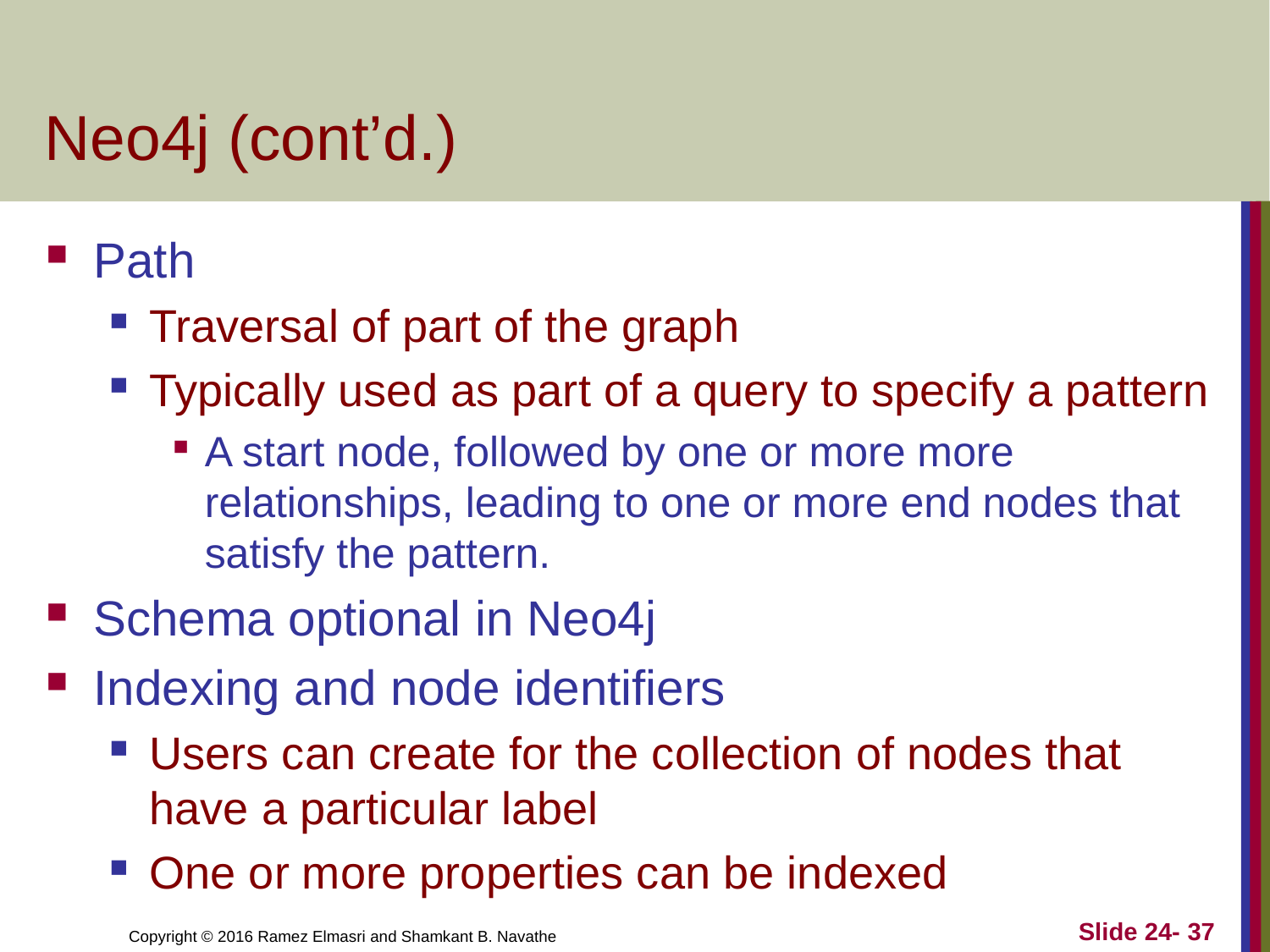

# Neo4j (cont’d.)
Path
Traversal of part of the graph
Typically used as part of a query to specify a pattern
A start node, followed by one or more more relationships, leading to one or more end nodes that satisfy the pattern.
Schema optional in Neo4j
Indexing and node identifiers
Users can create for the collection of nodes that have a particular label
One or more properties can be indexed
Slide 24- 37